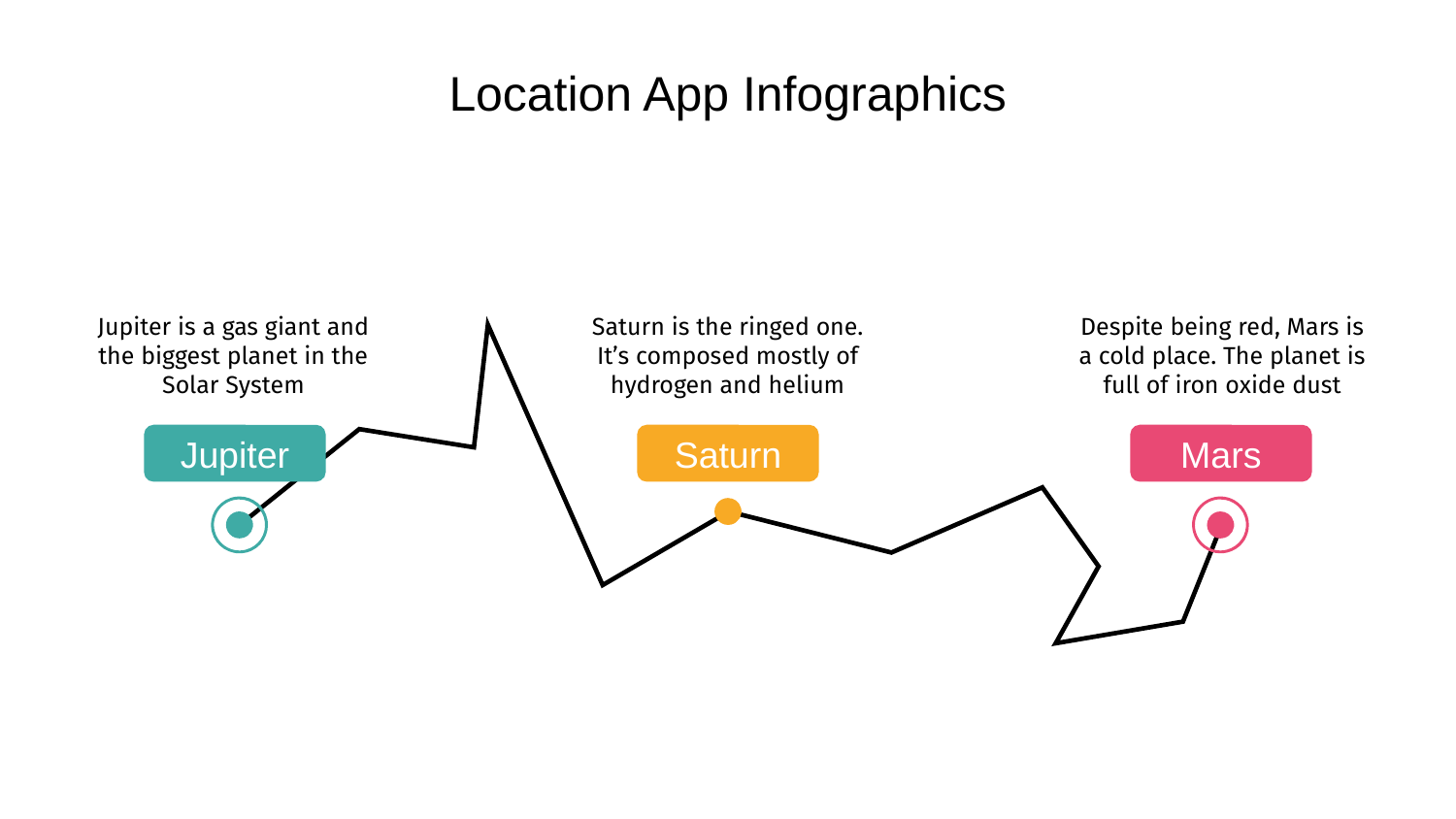

# Location App Infographics
Jupiter is a gas giant and the biggest planet in the Solar System
Jupiter

Saturn is the ringed one. It’s composed mostly of hydrogen and helium
Saturn

Despite being red, Mars is a cold place. The planet is full of iron oxide dust
Mars